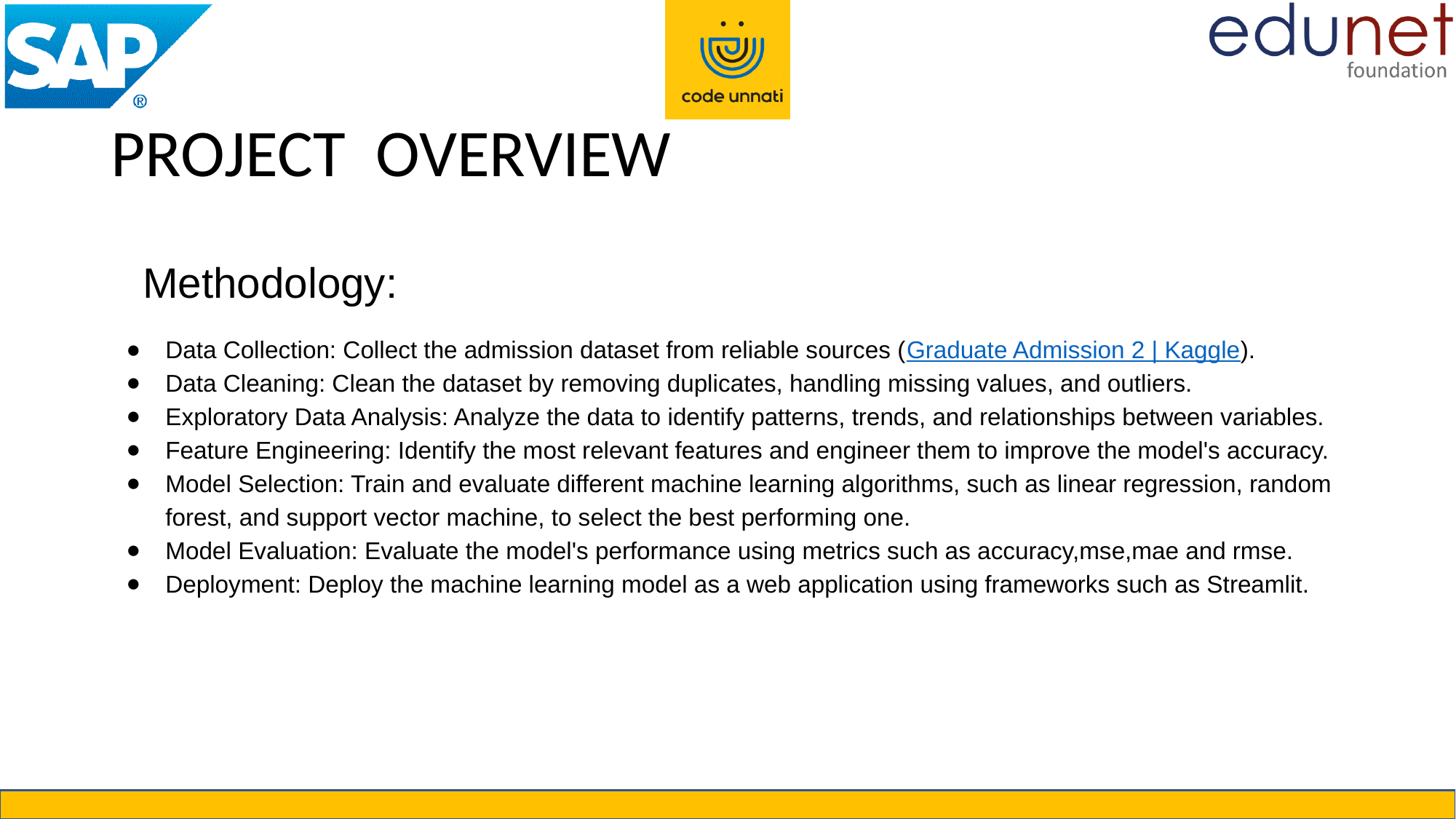

# PROJECT  OVERVIEW

 Methodology:
Data Collection: Collect the admission dataset from reliable sources (Graduate Admission 2 | Kaggle).
Data Cleaning: Clean the dataset by removing duplicates, handling missing values, and outliers.
Exploratory Data Analysis: Analyze the data to identify patterns, trends, and relationships between variables.
Feature Engineering: Identify the most relevant features and engineer them to improve the model's accuracy.
Model Selection: Train and evaluate different machine learning algorithms, such as linear regression, random forest, and support vector machine, to select the best performing one.
Model Evaluation: Evaluate the model's performance using metrics such as accuracy,mse,mae and rmse.
Deployment: Deploy the machine learning model as a web application using frameworks such as Streamlit.